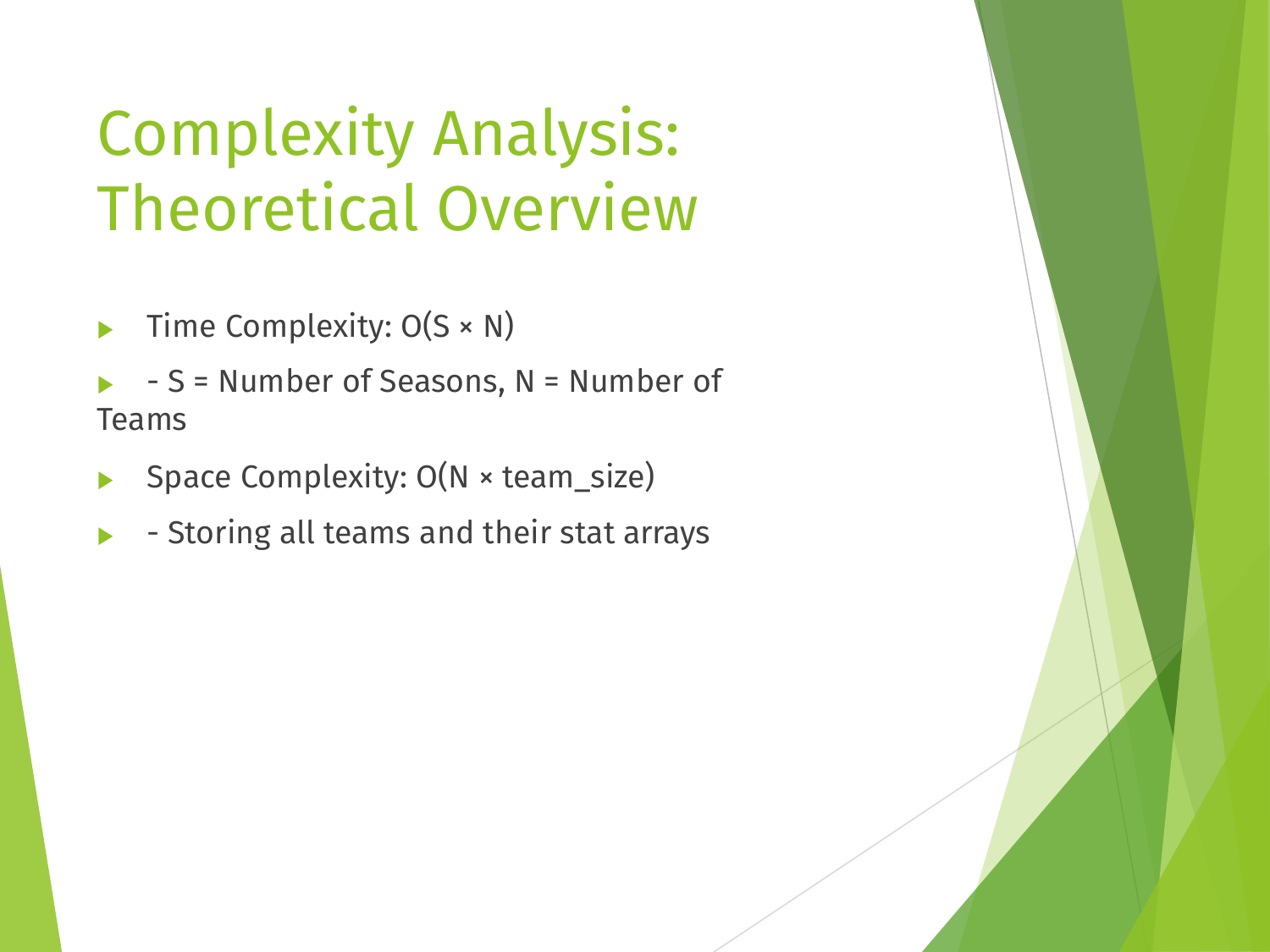

# Complexity Analysis: Theoretical Overview
▶	Time Complexity: O(S × N)
▶	- S = Number of Seasons, N = Number of Teams
▶	Space Complexity: O(N × team_size)
▶	- Storing all teams and their stat arrays